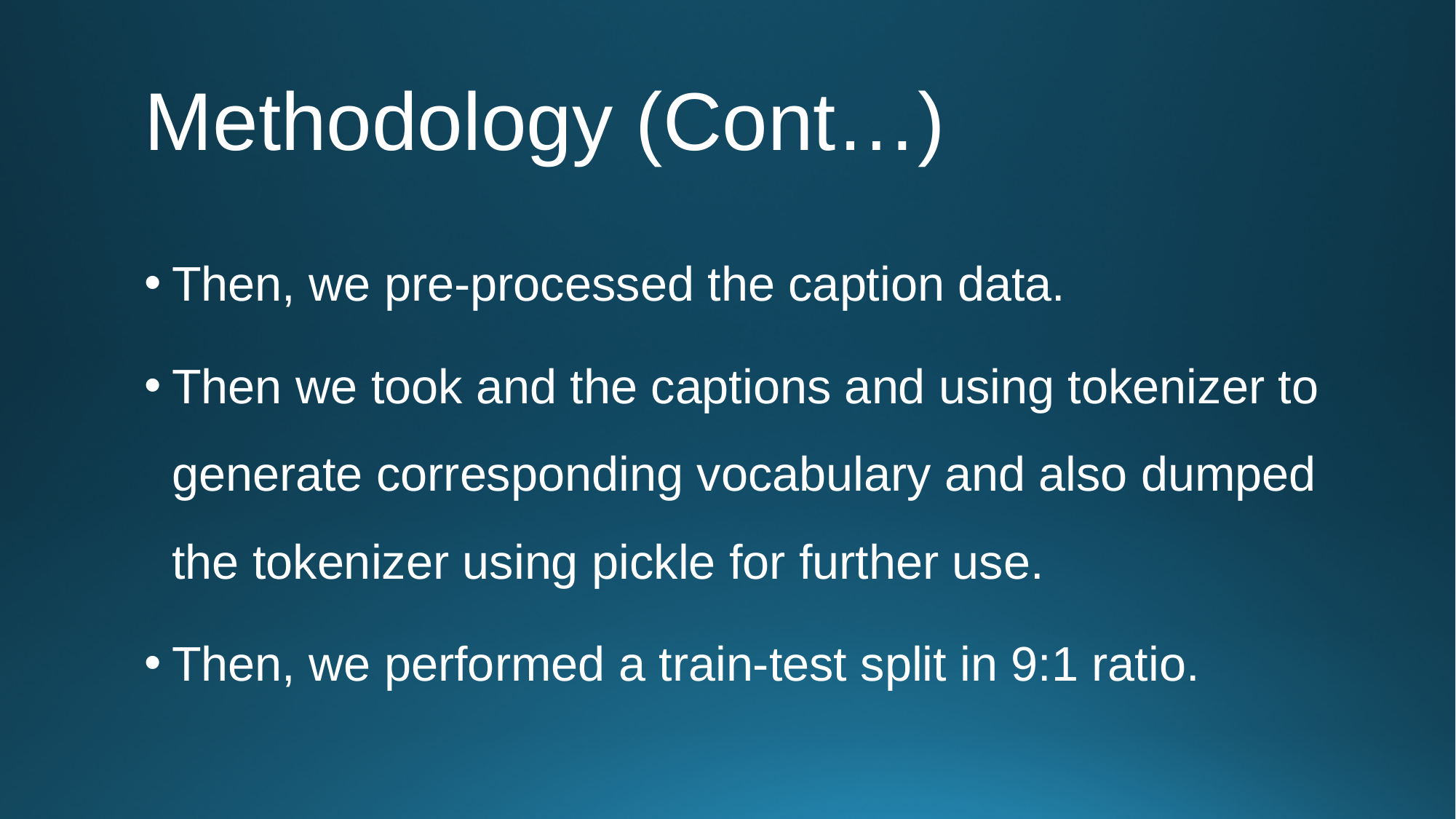

# Methodology (Cont…)
Then, we pre-processed the caption data.
Then we took and the captions and using tokenizer to generate corresponding vocabulary and also dumped the tokenizer using pickle for further use.
Then, we performed a train-test split in 9:1 ratio.